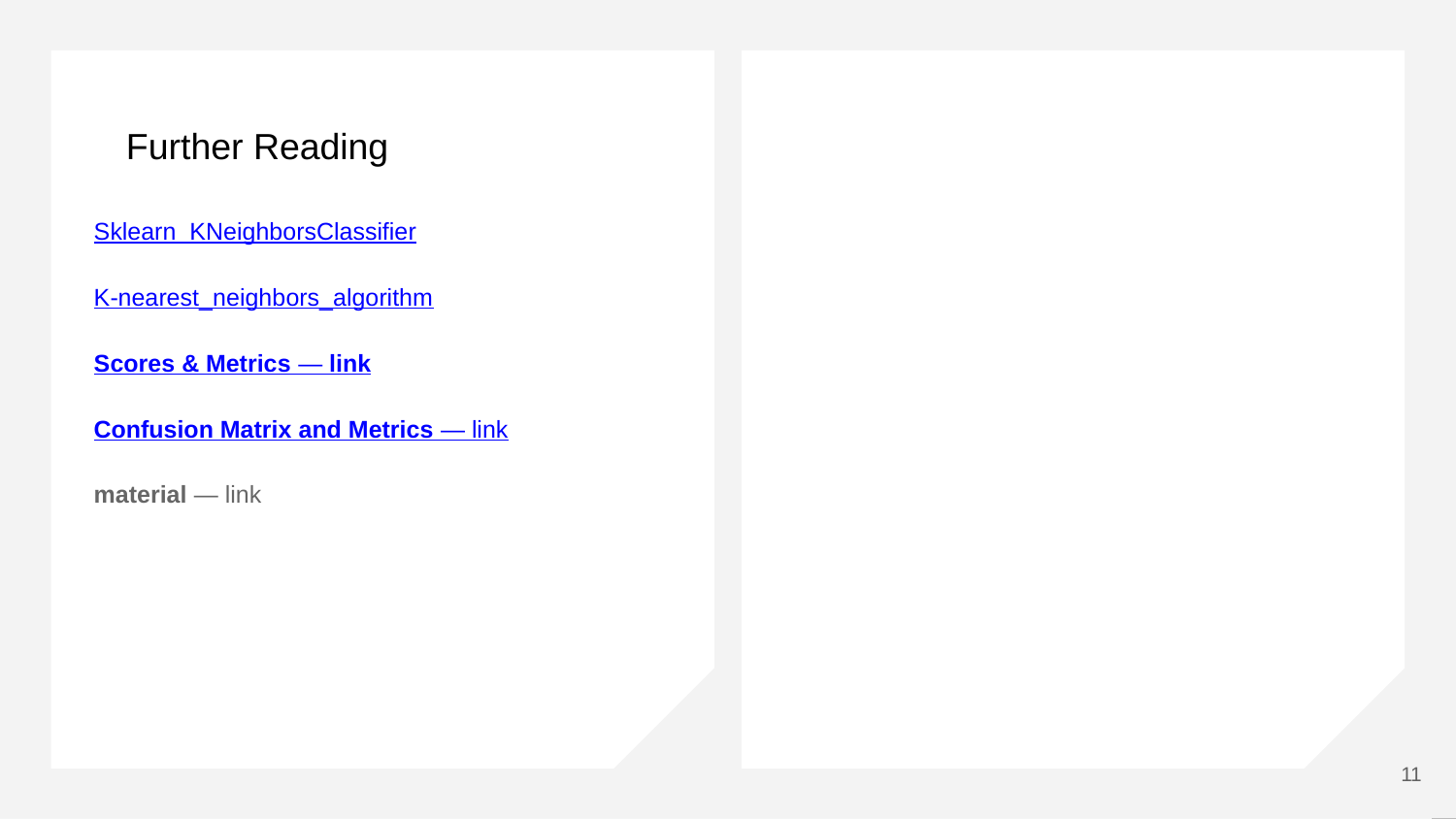

# Further Reading
Sklearn  KNeighborsClassifier
K-nearest_neighbors_algorithm
Scores & Metrics — link
Confusion Matrix and Metrics — link
material — link
11